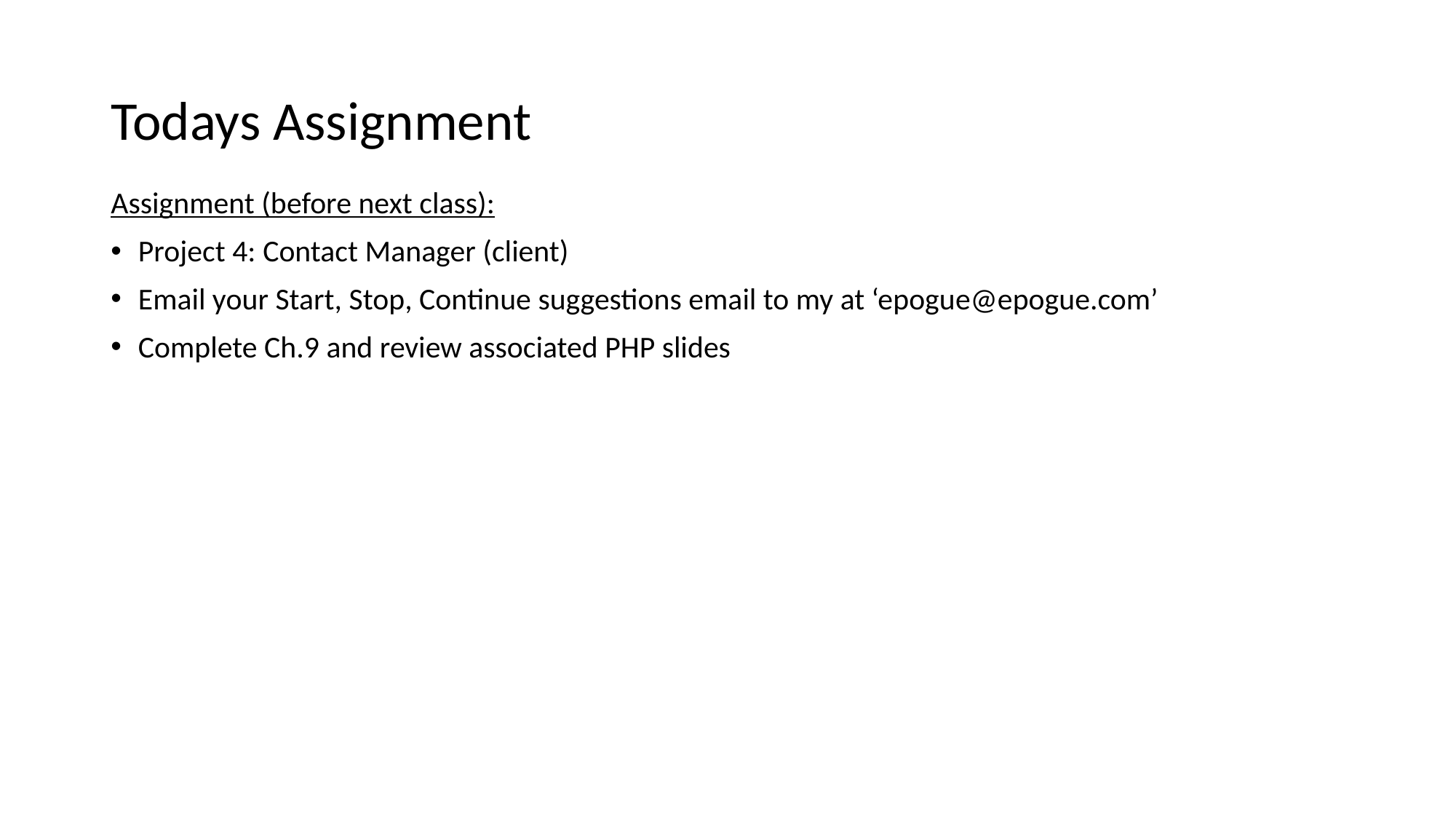

# Todays Assignment
Assignment (before next class):
Project 4: Contact Manager (client)
Email your Start, Stop, Continue suggestions email to my at ‘epogue@epogue.com’
Complete Ch.9 and review associated PHP slides